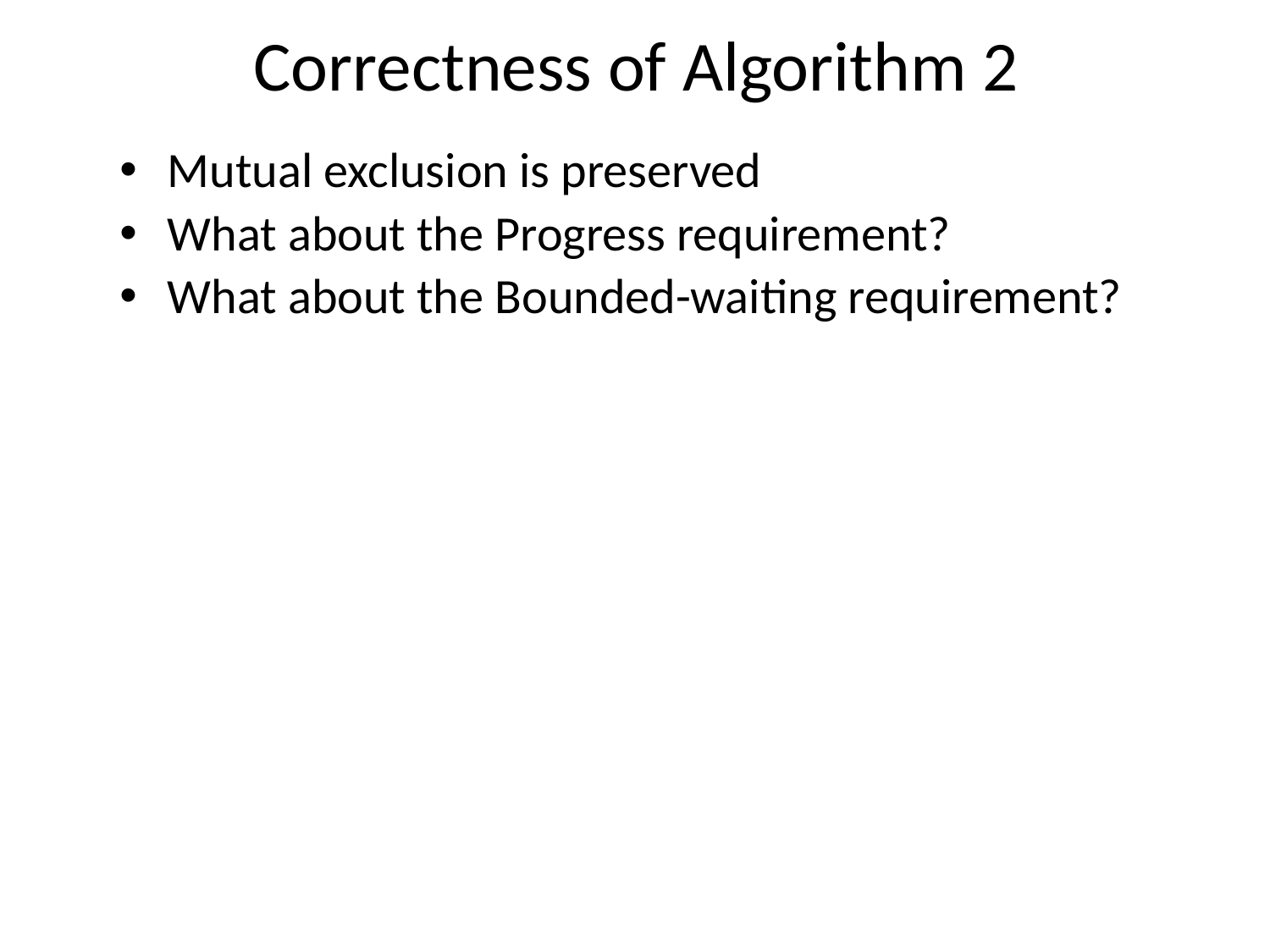

# Correctness of Algorithm 2
Mutual exclusion is preserved
What about the Progress requirement?
What about the Bounded-waiting requirement?